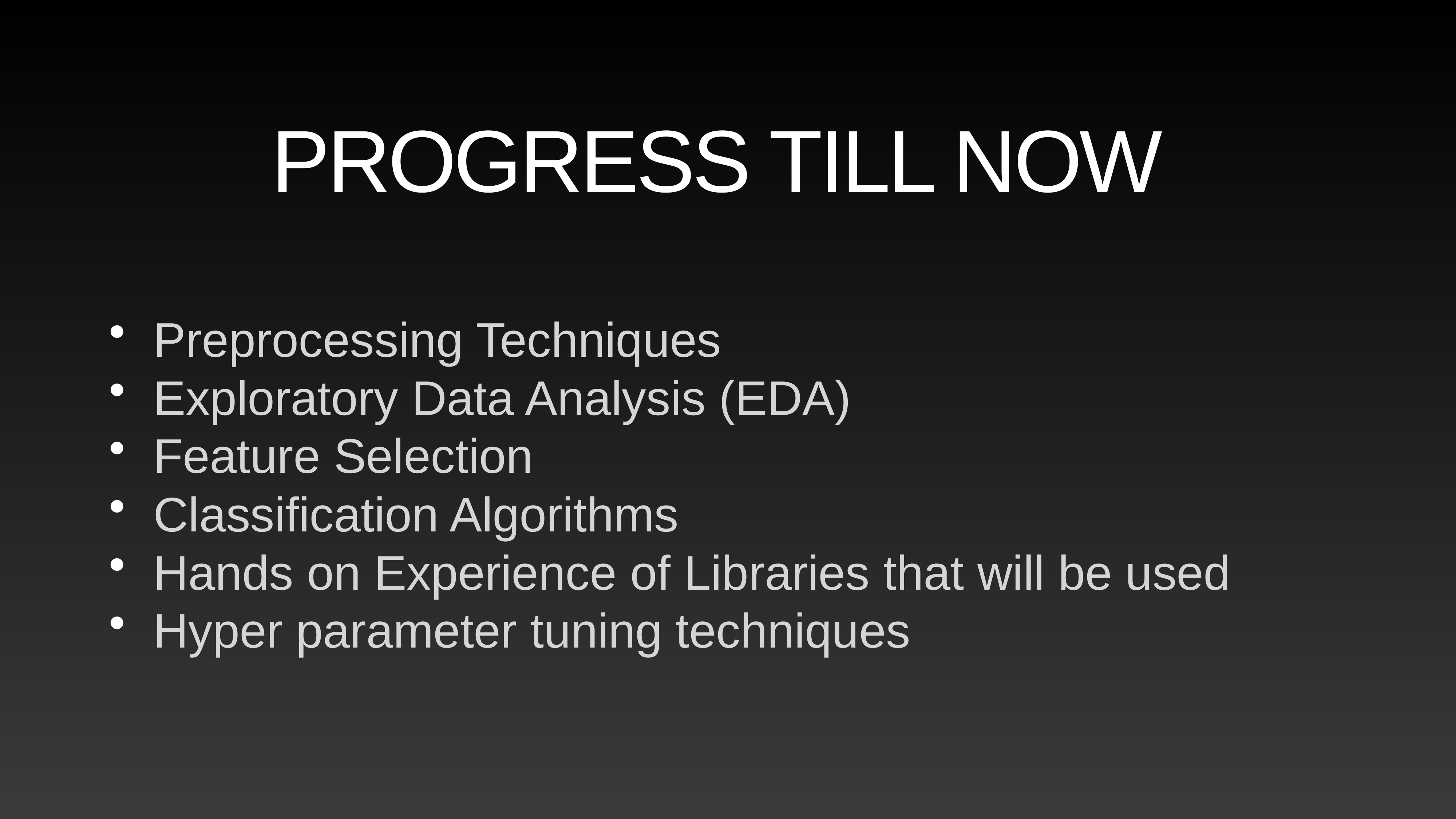

# PROGRESS TILL NOW
Preprocessing Techniques
Exploratory Data Analysis (EDA)
Feature Selection
Classification Algorithms
Hands on Experience of Libraries that will be used
Hyper parameter tuning techniques